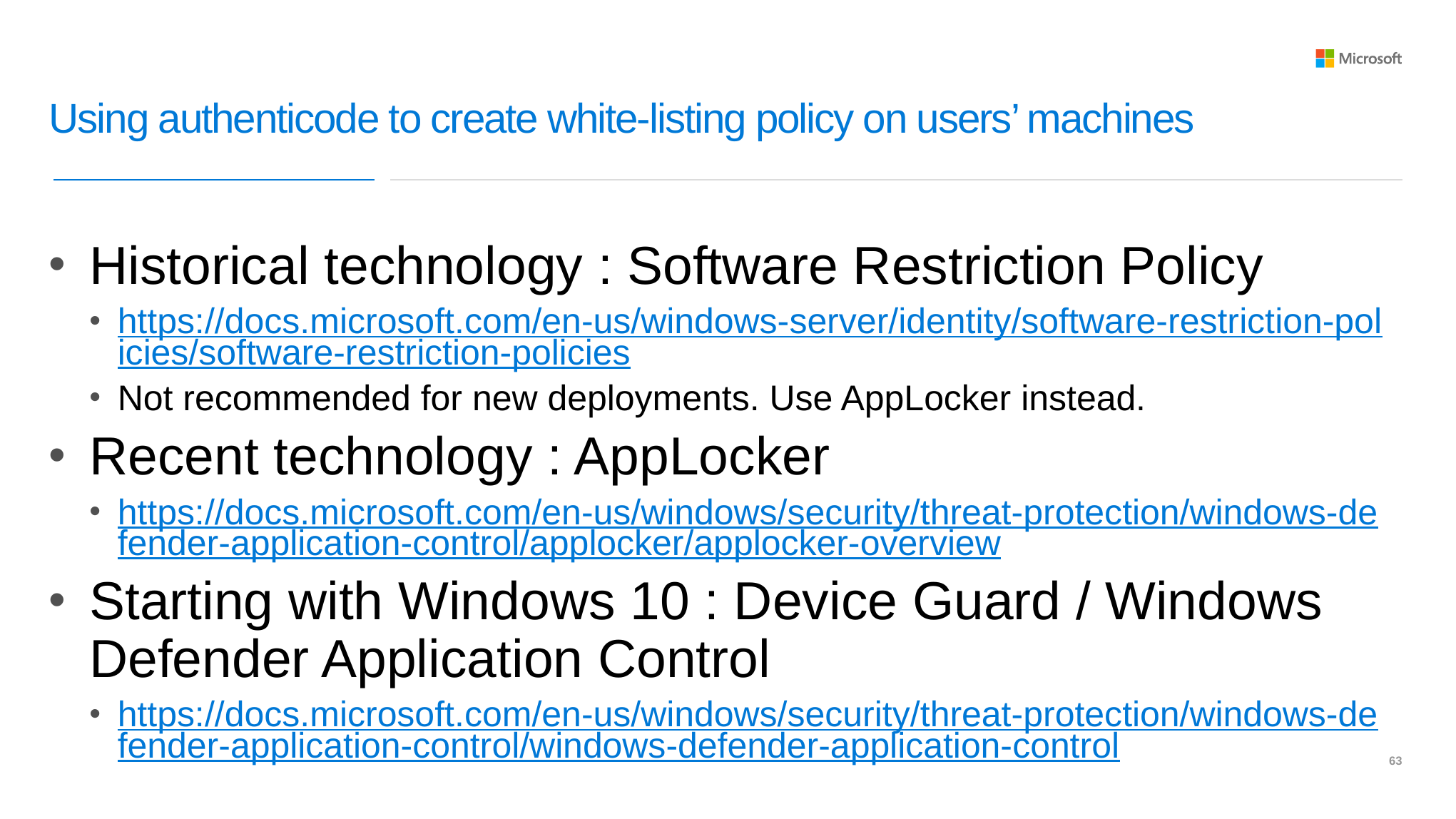

# Using authenticode to create white-listing policy on users’ machines
Historical technology : Software Restriction Policy
https://docs.microsoft.com/en-us/windows-server/identity/software-restriction-policies/software-restriction-policies
Not recommended for new deployments. Use AppLocker instead.
Recent technology : AppLocker
https://docs.microsoft.com/en-us/windows/security/threat-protection/windows-defender-application-control/applocker/applocker-overview
Starting with Windows 10 : Device Guard / Windows Defender Application Control
https://docs.microsoft.com/en-us/windows/security/threat-protection/windows-defender-application-control/windows-defender-application-control
63